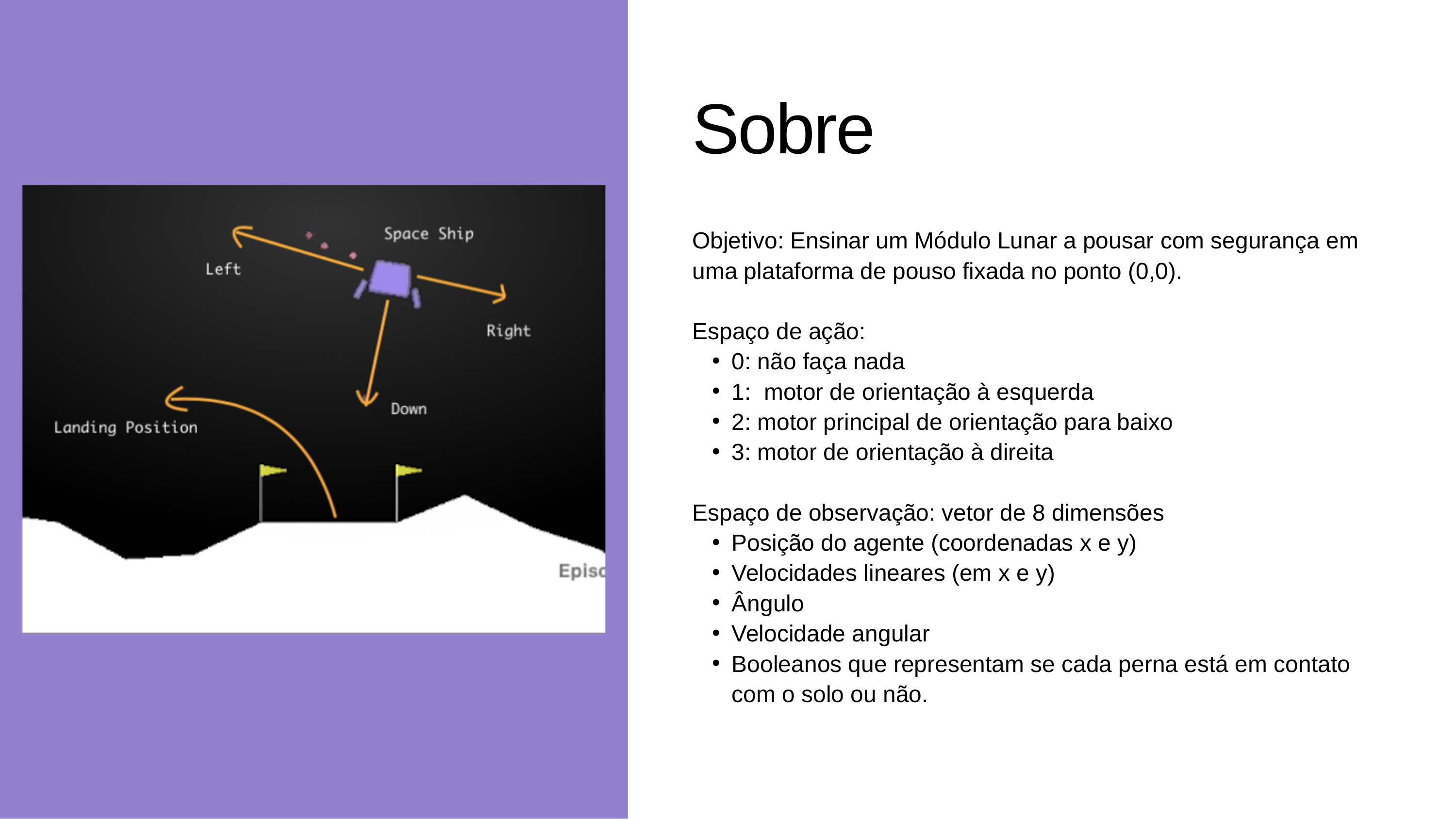

Sobre

Objetivo: Ensinar um Módulo Lunar a pousar com segurança em uma plataforma de pouso fixada no ponto (0,0).

Espaço de ação:
0: não faça nada
1:  motor de orientação à esquerda
2: motor principal de orientação para baixo
3: motor de orientação à direita

Espaço de observação: vetor de 8 dimensões
Posição do agente (coordenadas x e y)
Velocidades lineares (em x e y)
Ângulo
Velocidade angular
Booleanos que representam se cada perna está em contato com o solo ou não.

Voltar ao índice